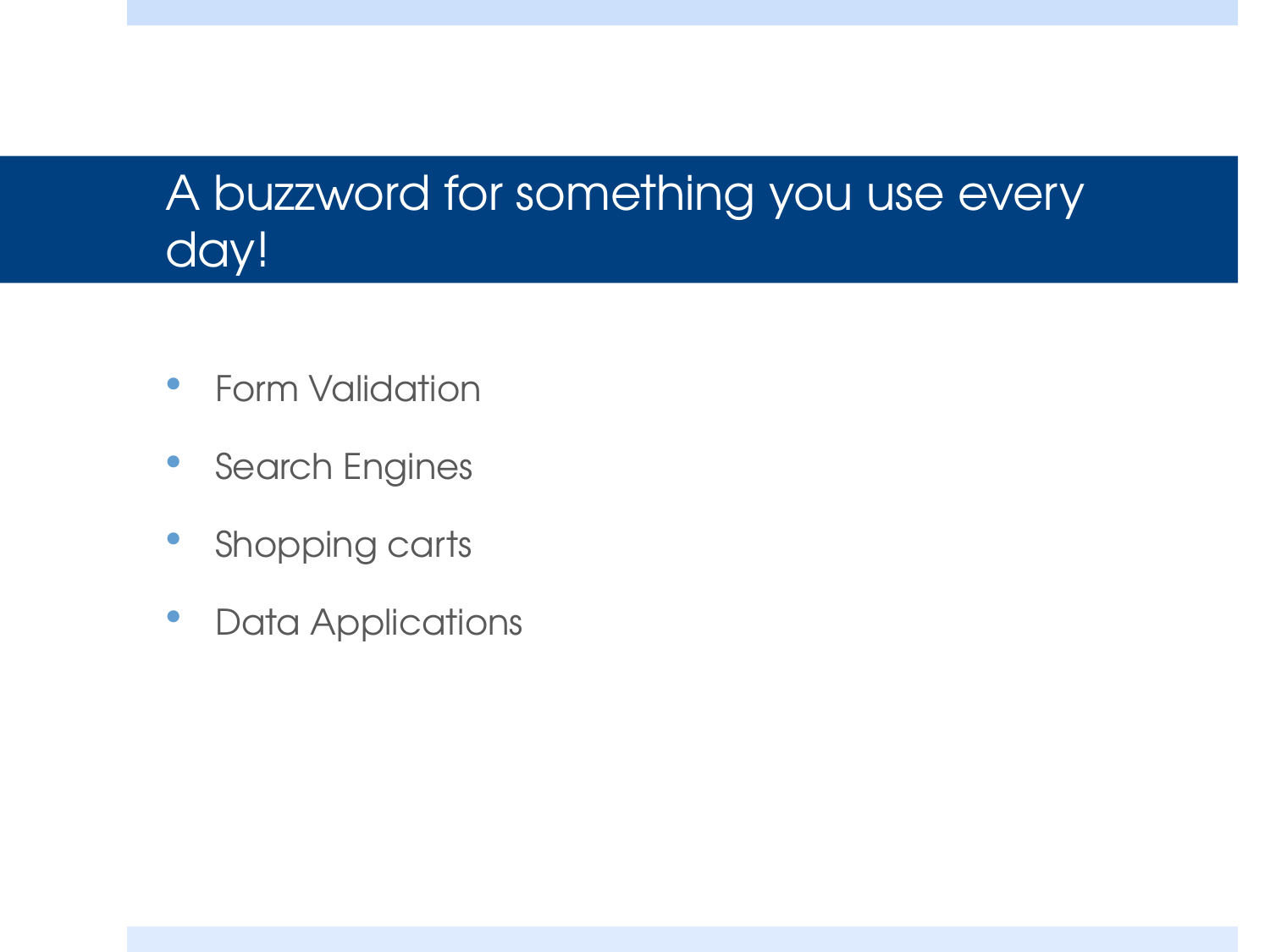

# A buzzword for something you use every day!
Form Validation
Search Engines
Shopping carts
Data Applications